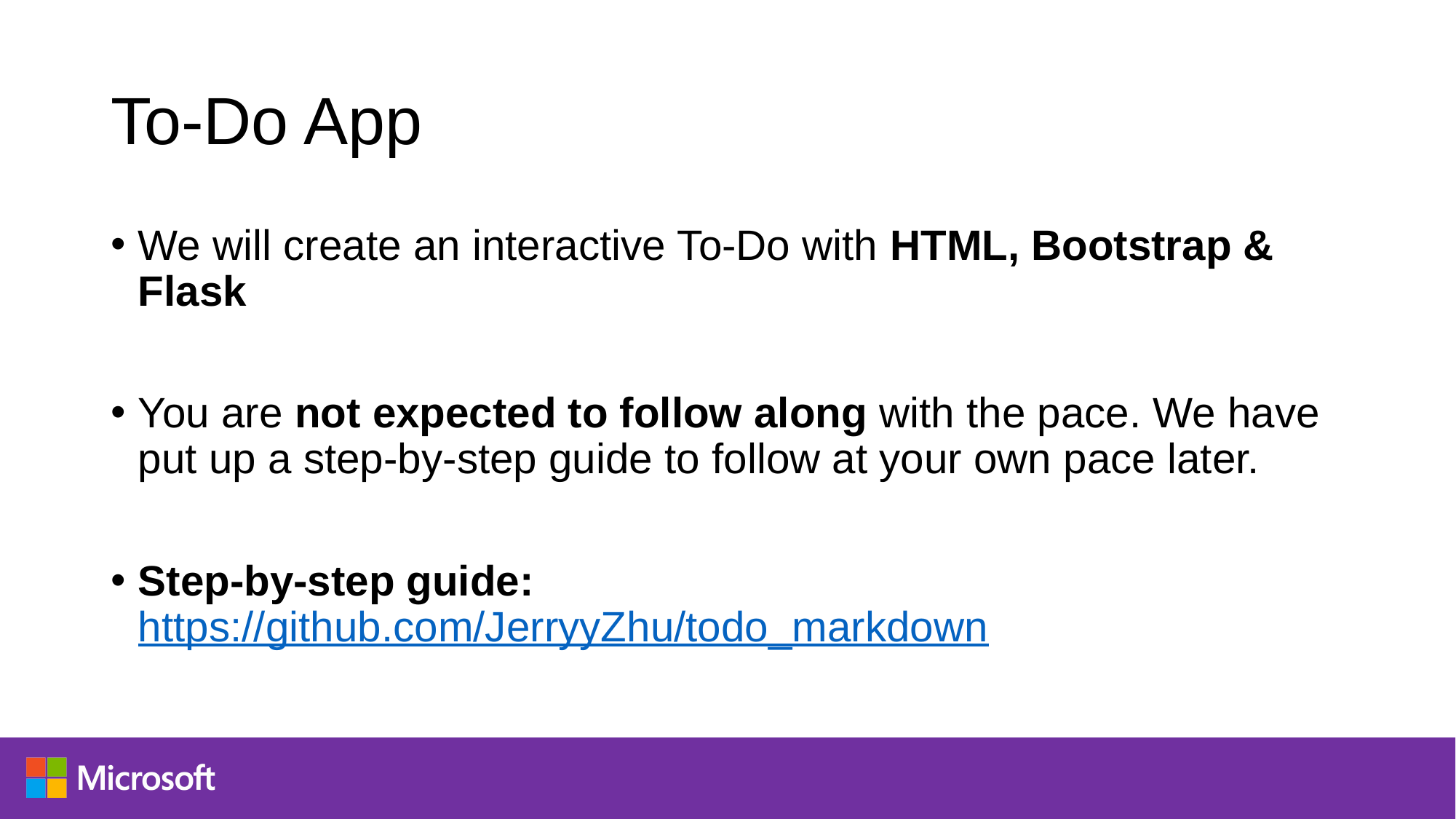

# To-Do App
We will create an interactive To-Do with HTML, Bootstrap & Flask

You are not expected to follow along with the pace. We have put up a step-by-step guide to follow at your own pace later.

Step-by-step guide: https://github.com/JerryyZhu/todo_markdown